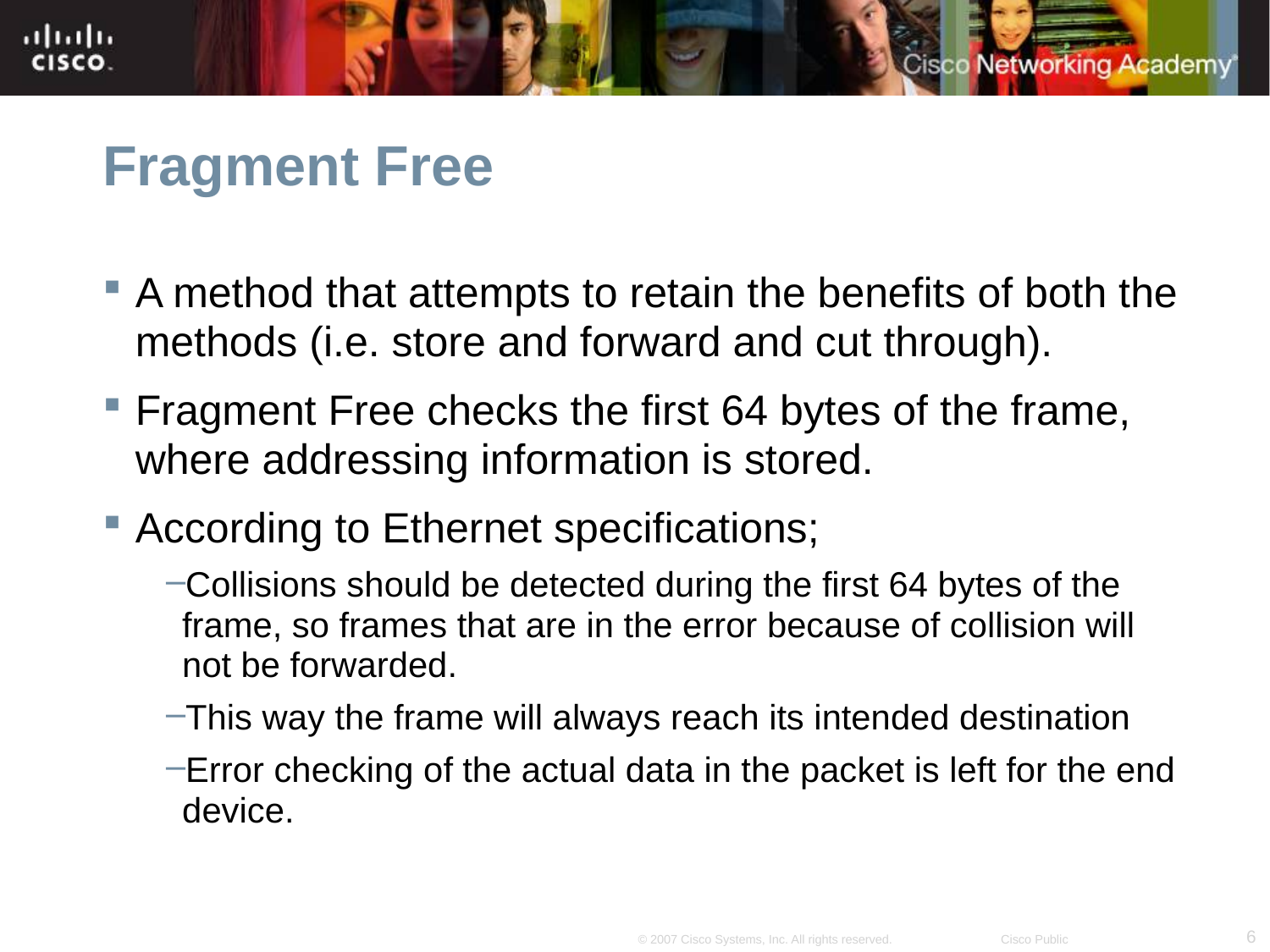

# Fragment Free
A method that attempts to retain the benefits of both the methods (i.e. store and forward and cut through).
Fragment Free checks the first 64 bytes of the frame, where addressing information is stored.
According to Ethernet specifications;
Collisions should be detected during the first 64 bytes of the frame, so frames that are in the error because of collision will not be forwarded.
This way the frame will always reach its intended destination
Error checking of the actual data in the packet is left for the end device.